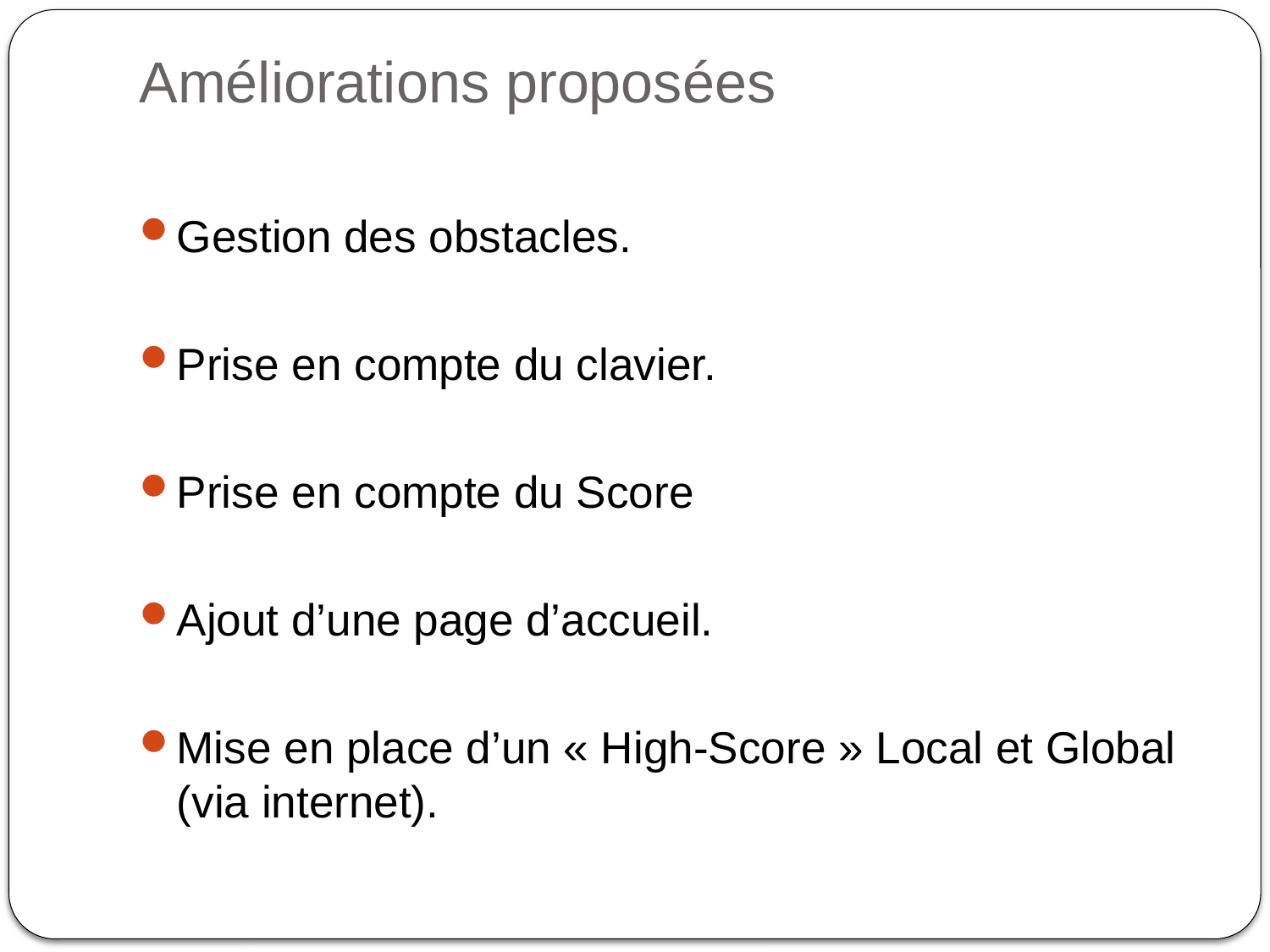

# Améliorations proposées
Gestion des obstacles.

Prise en compte du clavier.

Prise en compte du Score

Ajout d’une page d’accueil.

Mise en place d’un « High-Score » Local et Global (via internet).